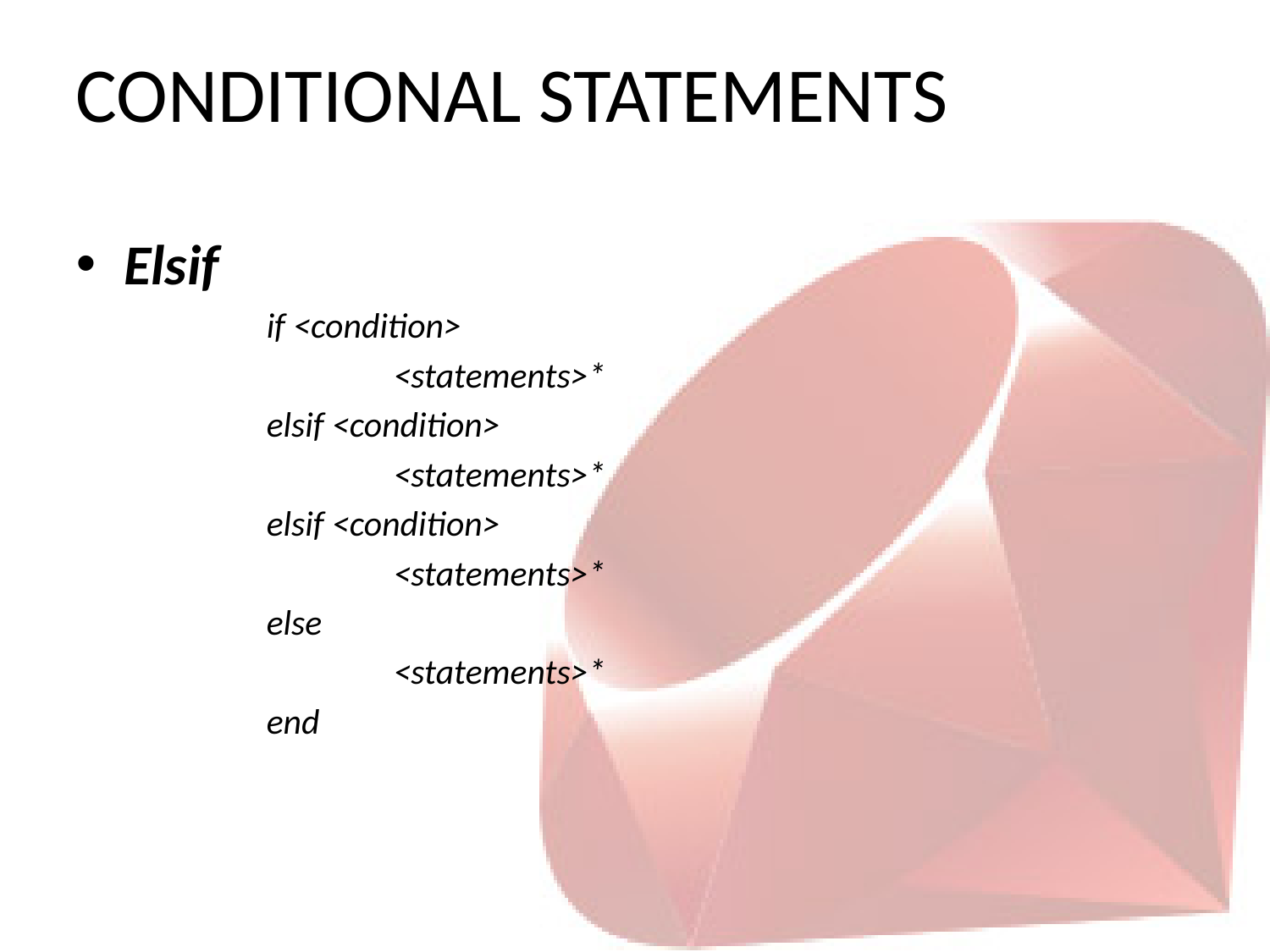

# CONDITIONAL STATEMENTS
Elsif
	if <condition>
		<statements>*
	elsif <condition>
		<statements>*
	elsif <condition>
		<statements>*
	else
		<statements>*
	end